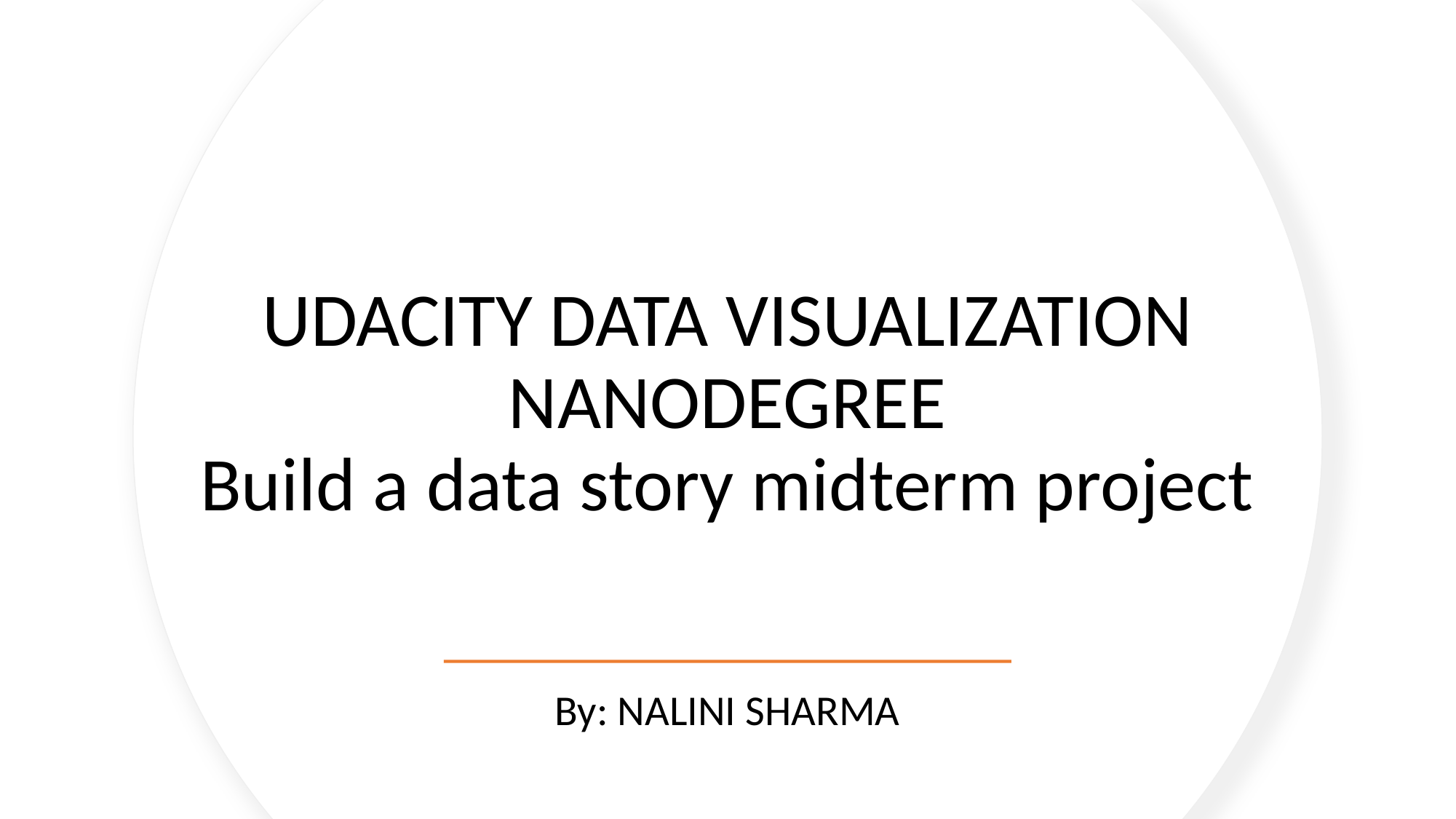

# UDACITY DATA VISUALIZATION NANODEGREE Build a data story midterm project

By: NALINI SHARMA